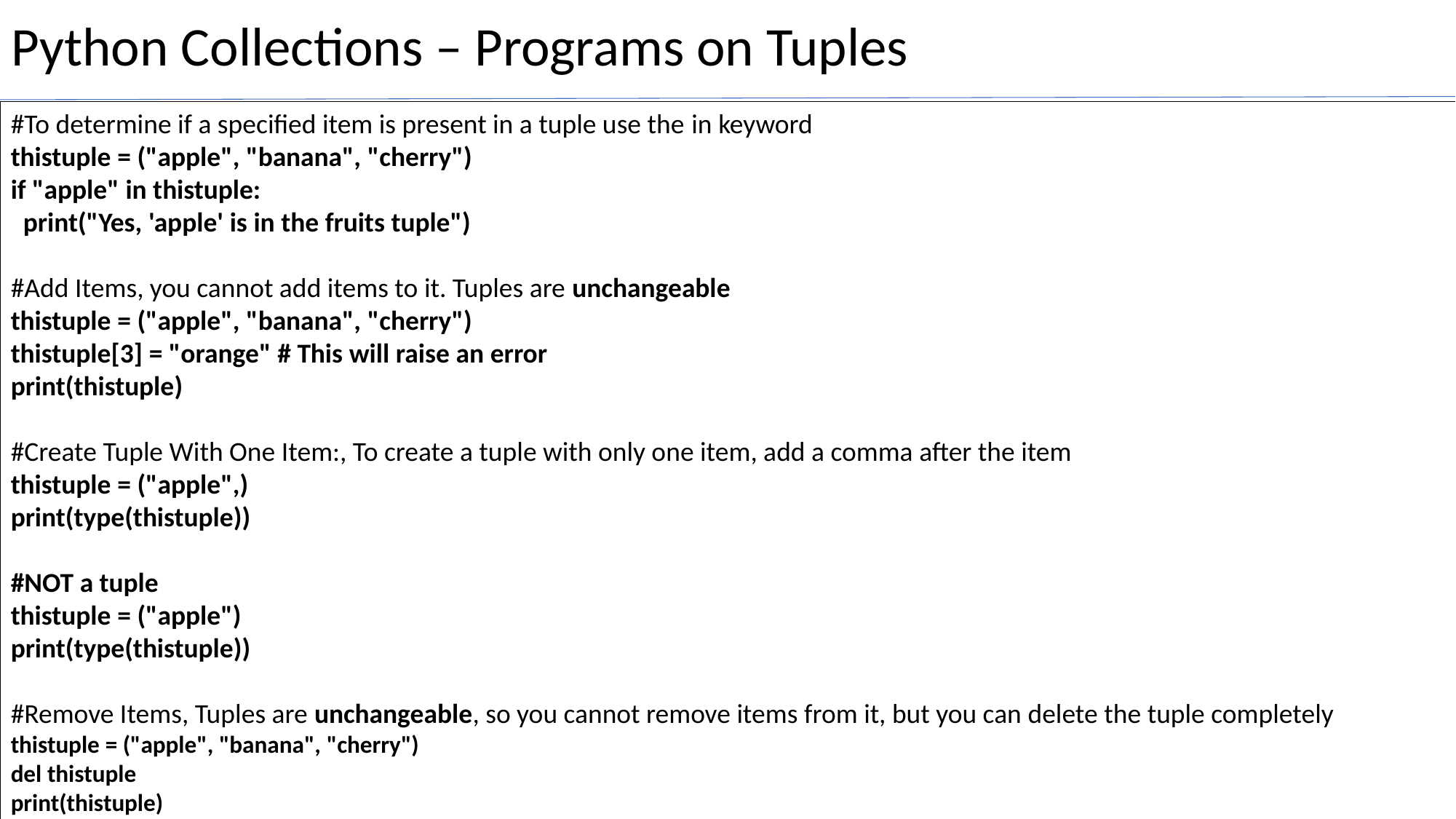

# Python Collections – Programs on Tuples
#To determine if a specified item is present in a tuple use the in keyword
thistuple = ("apple", "banana", "cherry")
if "apple" in thistuple:
  print("Yes, 'apple' is in the fruits tuple")

#Add Items, you cannot add items to it. Tuples are unchangeable
thistuple = ("apple", "banana", "cherry")
thistuple[3] = "orange" # This will raise an error
print(thistuple)

#Create Tuple With One Item:, To create a tuple with only one item, add a comma after the item
thistuple = ("apple",)
print(type(thistuple))

#NOT a tuple
thistuple = ("apple")
print(type(thistuple))

#Remove Items, Tuples are unchangeable, so you cannot remove items from it, but you can delete the tuple completely
thistuple = ("apple", "banana", "cherry")
del thistuple
print(thistuple)